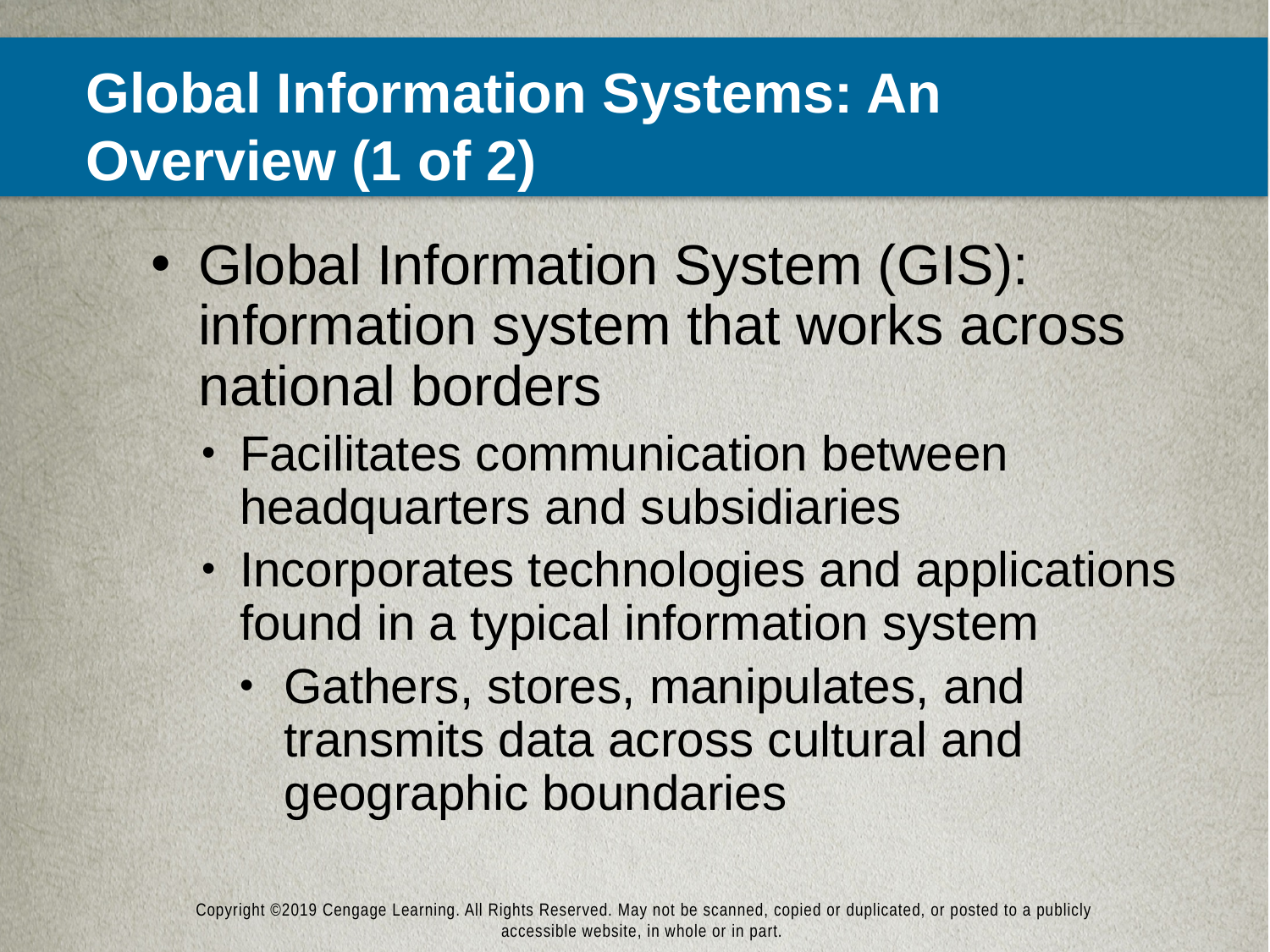

# Global Information Systems: An Overview (1 of 2)
Global Information System (GIS): information system that works across national borders
Facilitates communication between headquarters and subsidiaries
Incorporates technologies and applications found in a typical information system
Gathers, stores, manipulates, and transmits data across cultural and geographic boundaries